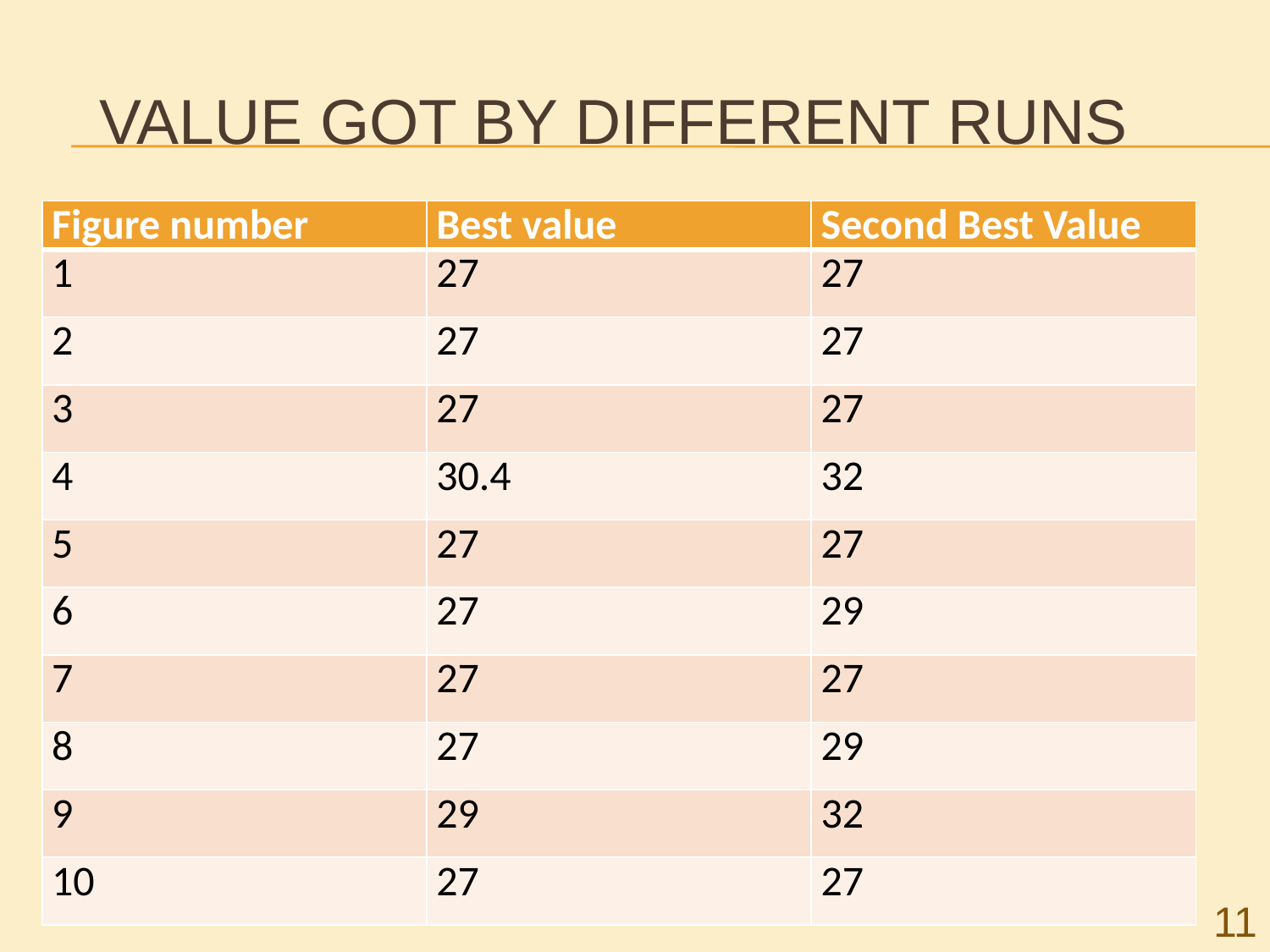

# Value got by different runs
| Figure number | Best value | Second Best Value |
| --- | --- | --- |
| 1 | 27 | 27 |
| 2 | 27 | 27 |
| 3 | 27 | 27 |
| 4 | 30.4 | 32 |
| 5 | 27 | 27 |
| 6 | 27 | 29 |
| 7 | 27 | 27 |
| 8 | 27 | 29 |
| 9 | 29 | 32 |
| 10 | 27 | 27 |
11